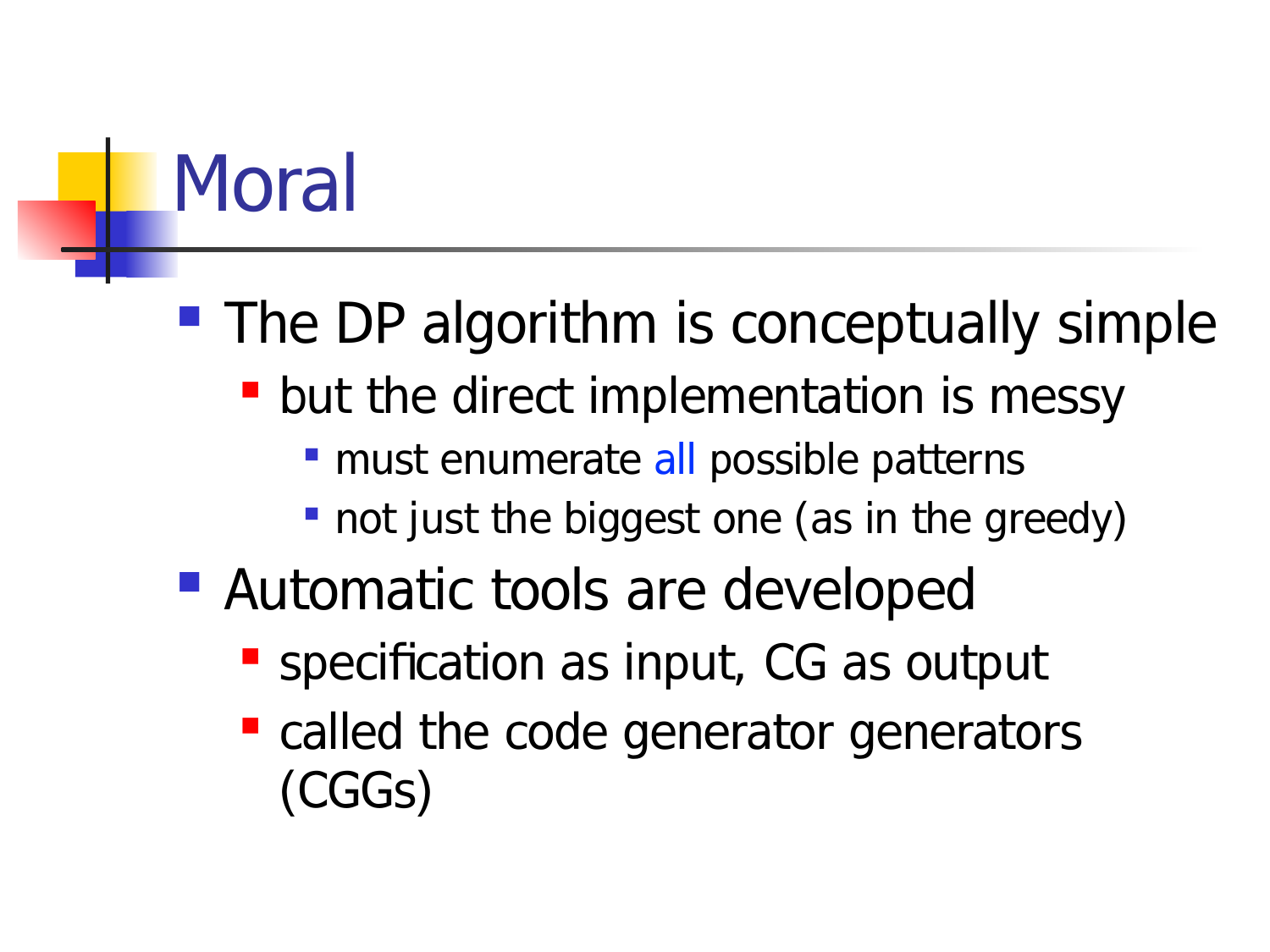

# Moral
The DP algorithm is conceptually simple
but the direct implementation is messy
must enumerate all possible patterns
not just the biggest one (as in the greedy)
Automatic tools are developed
specification as input, CG as output
called the code generator generators (CGGs)